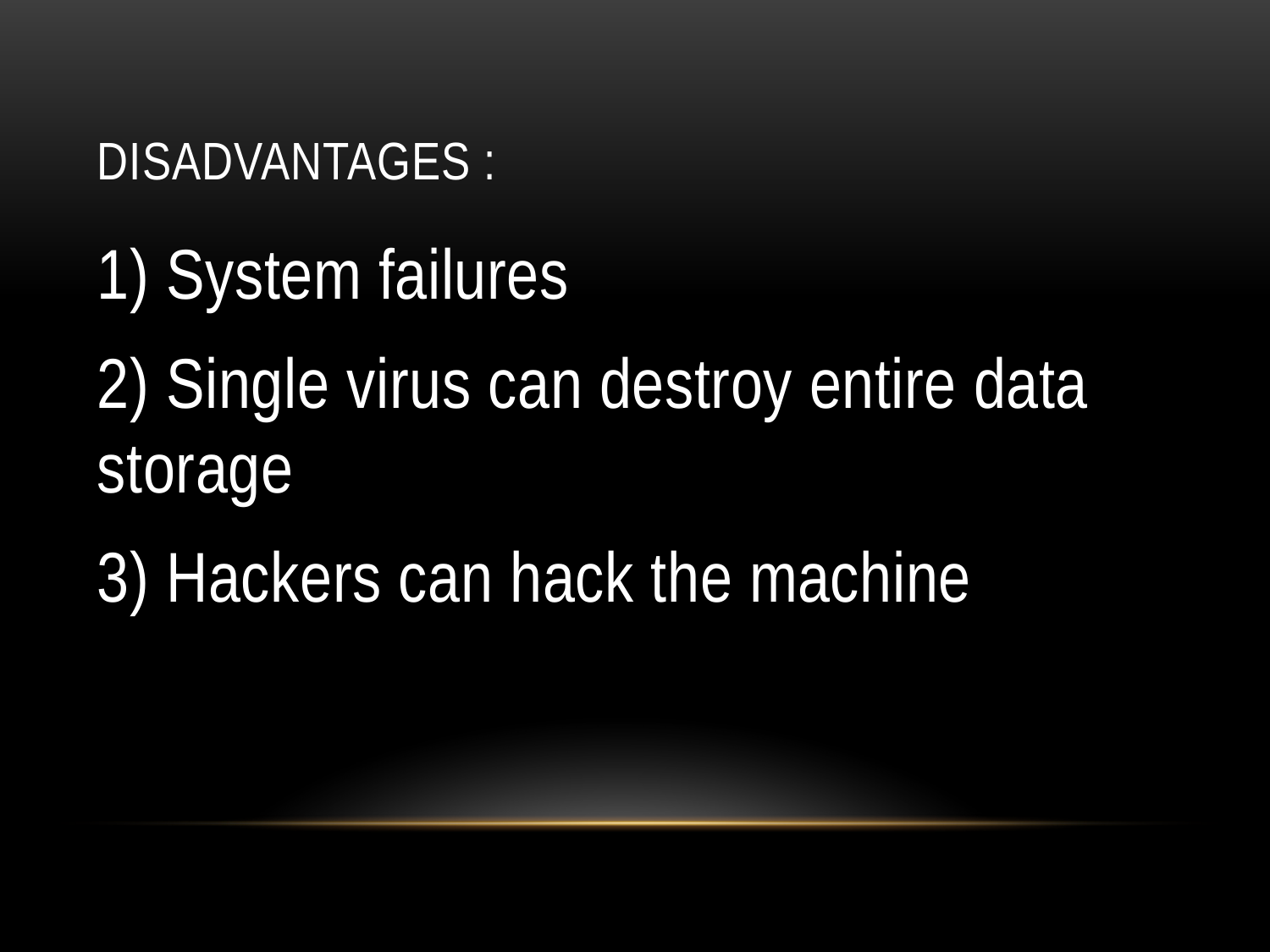

# Disadvantages :
1) System failures
2) Single virus can destroy entire data storage
3) Hackers can hack the machine